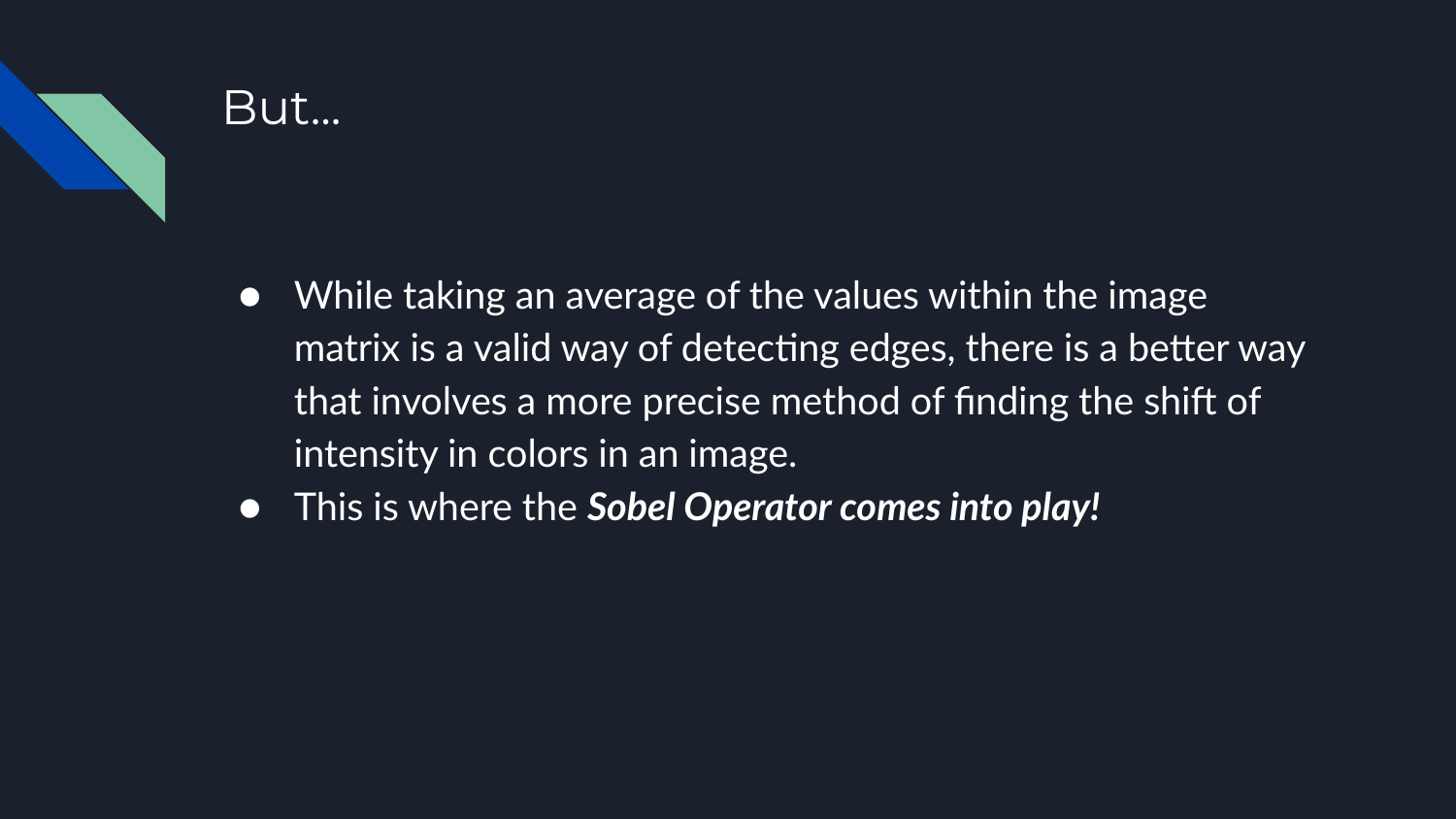

# But...
While taking an average of the values within the image matrix is a valid way of detecting edges, there is a better way that involves a more precise method of finding the shift of intensity in colors in an image.
This is where the Sobel Operator comes into play!